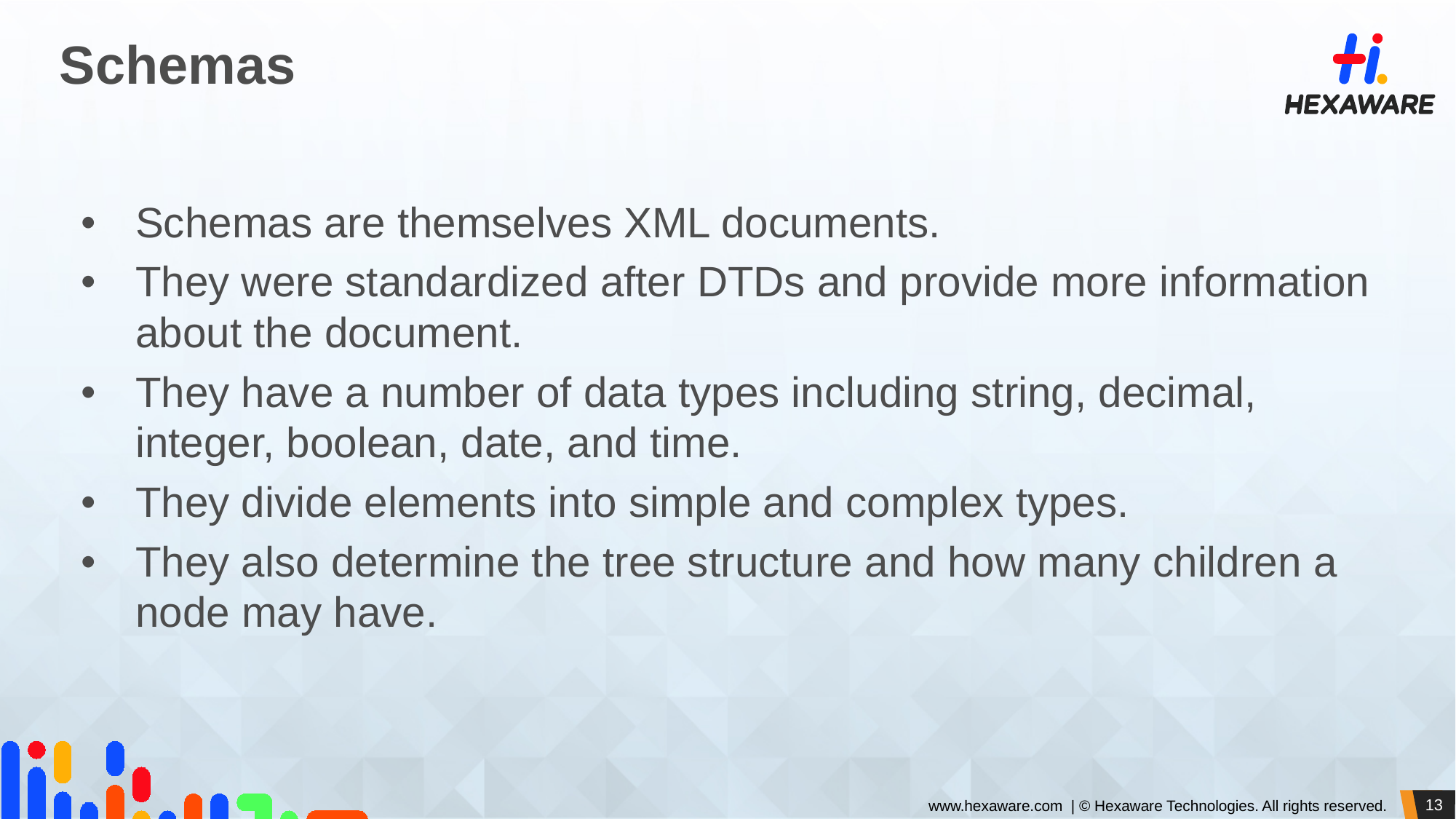

# Schemas
Schemas are themselves XML documents.
They were standardized after DTDs and provide more information about the document.
They have a number of data types including string, decimal, integer, boolean, date, and time.
They divide elements into simple and complex types.
They also determine the tree structure and how many children a node may have.